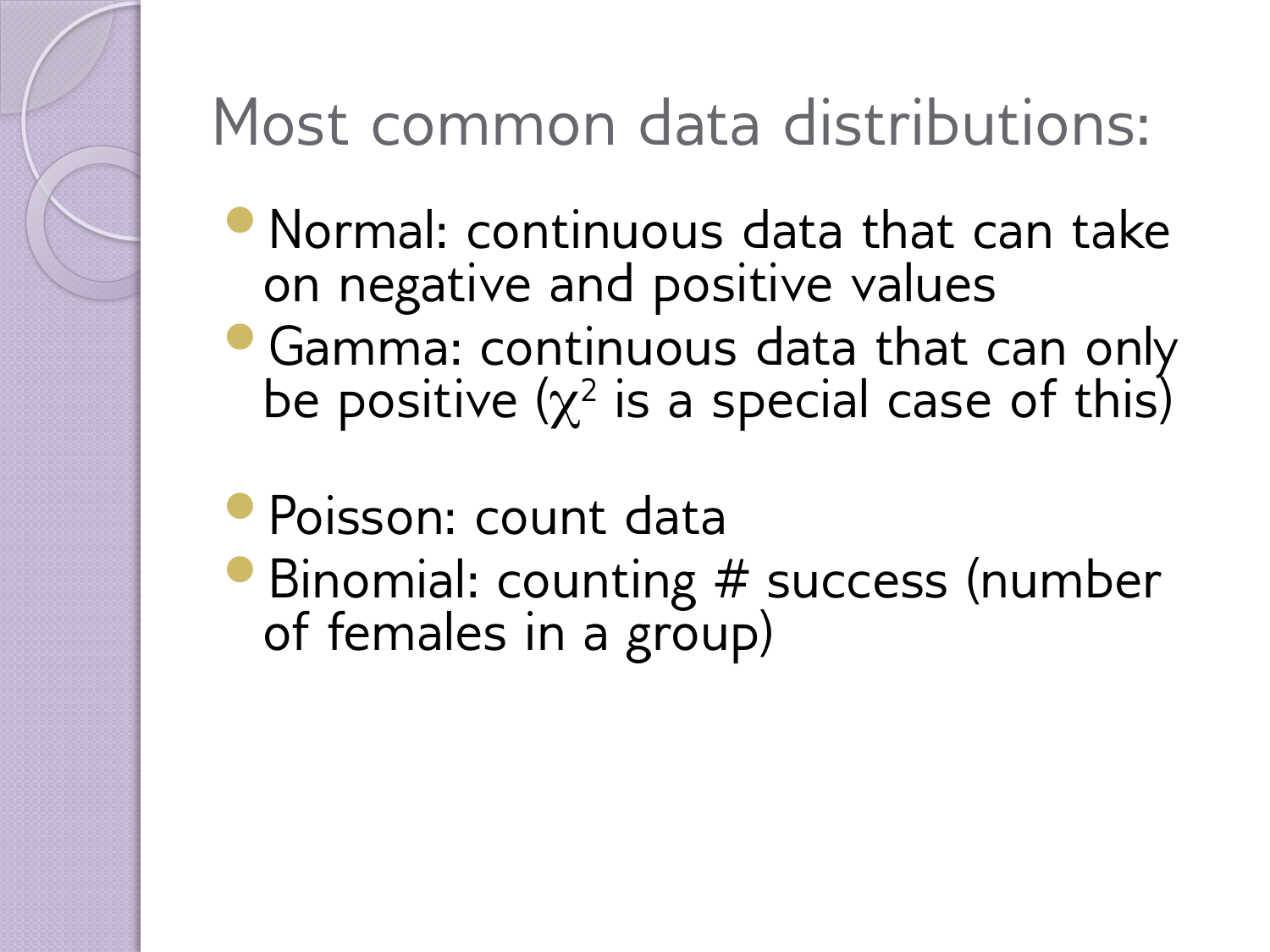

# Most common data distributions:
Normal: continuous data that can take on negative and positive values
Gamma: continuous data that can only be positive (χ2 is a special case of this)
Poisson: count data
Binomial: counting # success (number of females in a group)